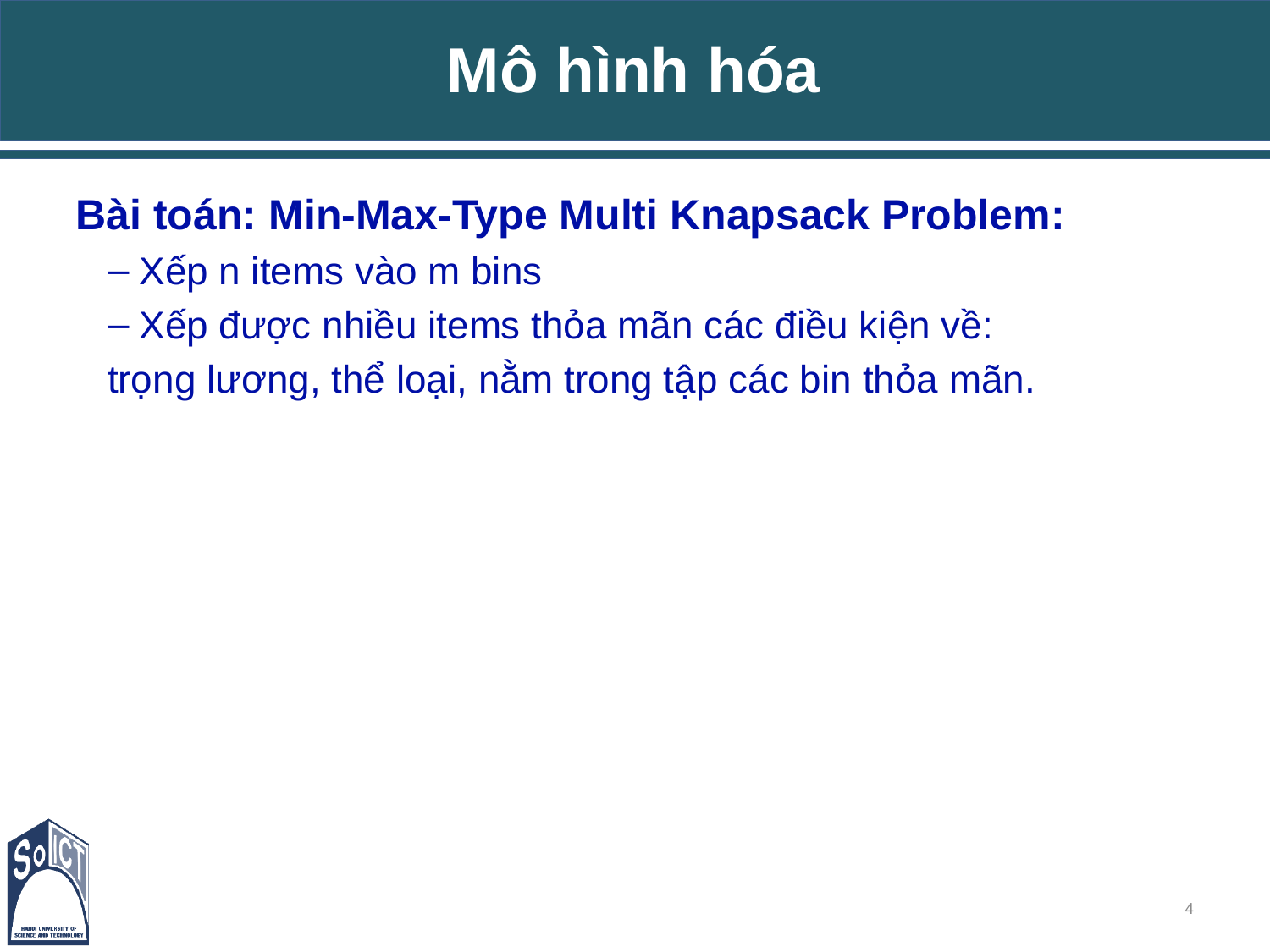

# Mô hình hóa

Bài toán: Min-Max-Type Multi Knapsack Problem:
Xếp n items vào m bins
Xếp được nhiều items thỏa mãn các điều kiện về:
trọng lương, thể loại, nằm trong tập các bin thỏa mãn.